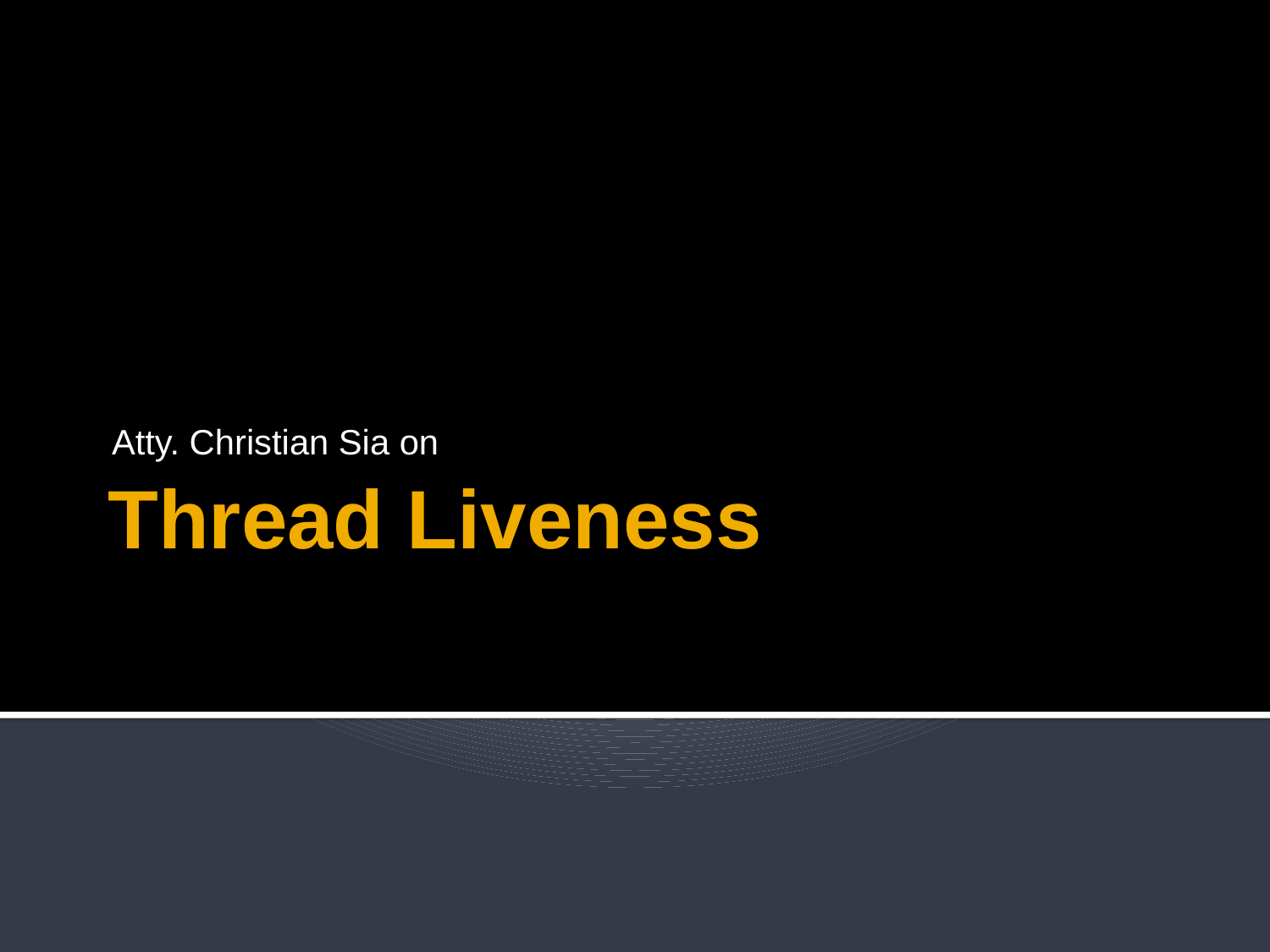

Atty. Christian Sia on
# Thread Liveness